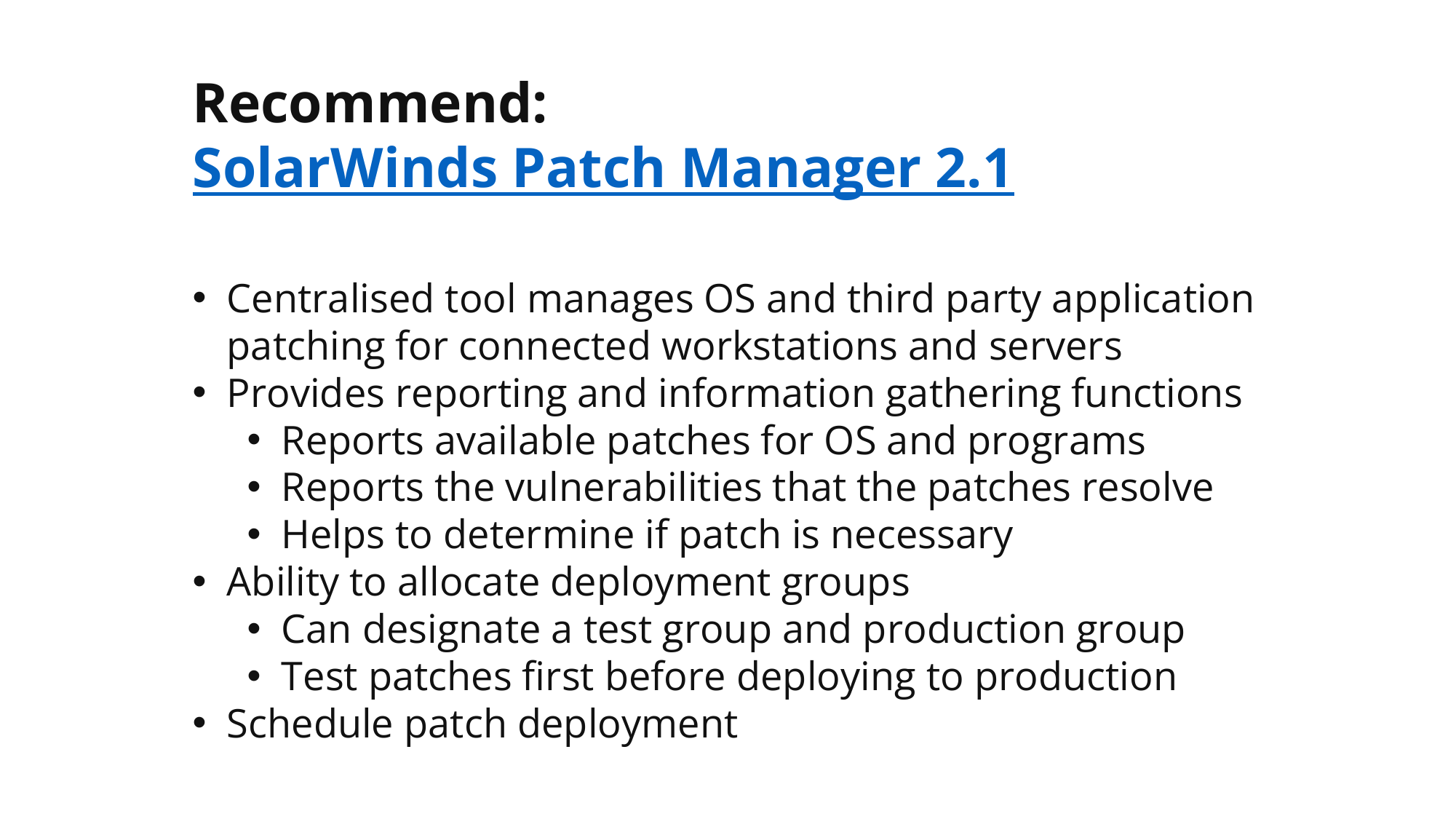

# Recommend: SolarWinds Patch Manager 2.1
Centralised tool manages OS and third party application patching for connected workstations and servers
Provides reporting and information gathering functions
Reports available patches for OS and programs
Reports the vulnerabilities that the patches resolve
Helps to determine if patch is necessary
Ability to allocate deployment groups
Can designate a test group and production group
Test patches first before deploying to production
Schedule patch deployment